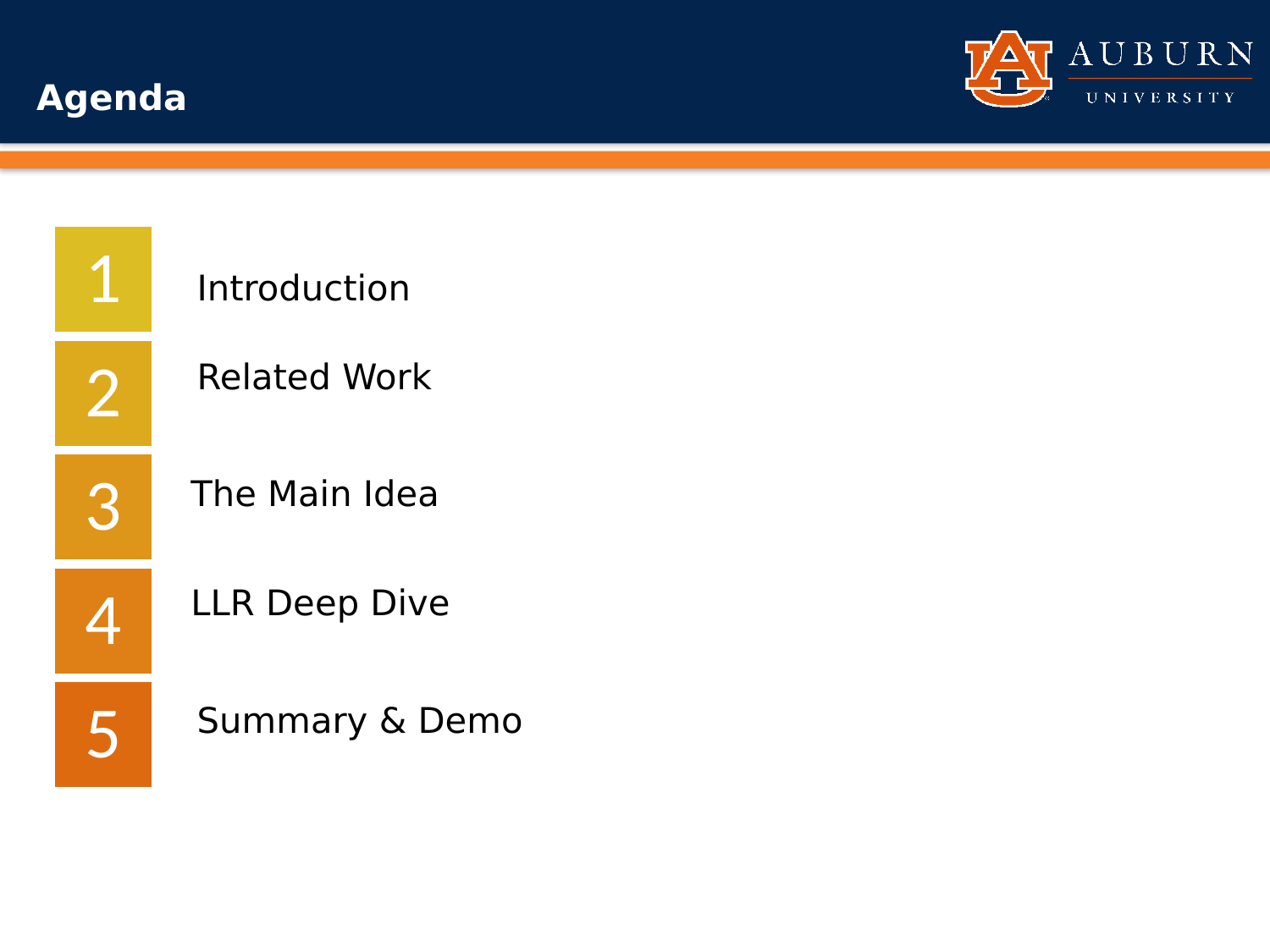

# Agenda
1
2
3
4
5
Introduction
Related Work
The Main Idea
LLR Deep Dive
Summary & Demo